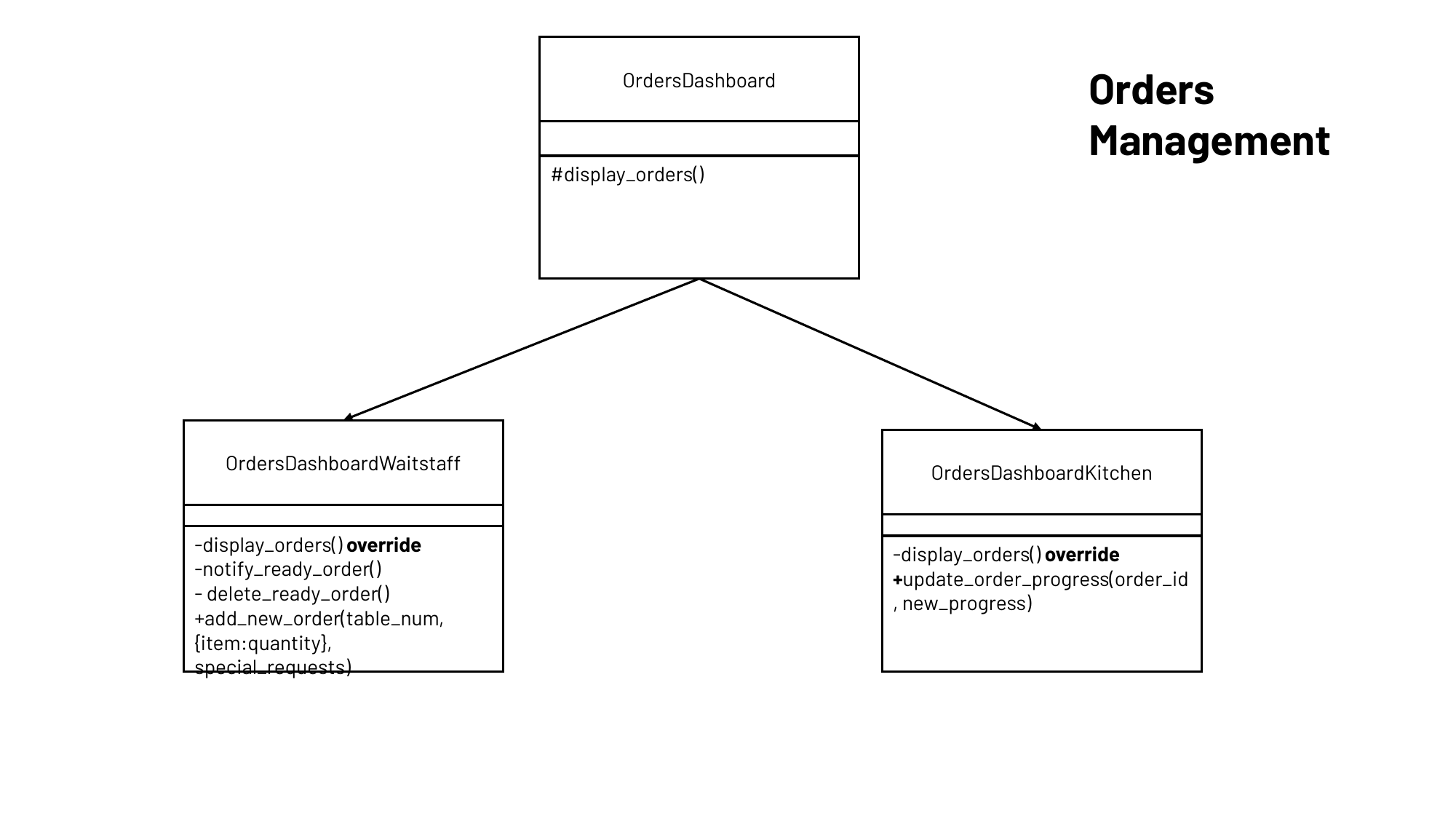

OrdersDashboard

#display_orders()

Orders Management
OrdersDashboardWaitstaff

-display_orders() override
-notify_ready_order()
- delete_ready_order()
+add_new_order(table_num, {item:quantity}, special_requests)
OrdersDashboardKitchen

-display_orders() override +update_order_progress(order_id, new_progress)